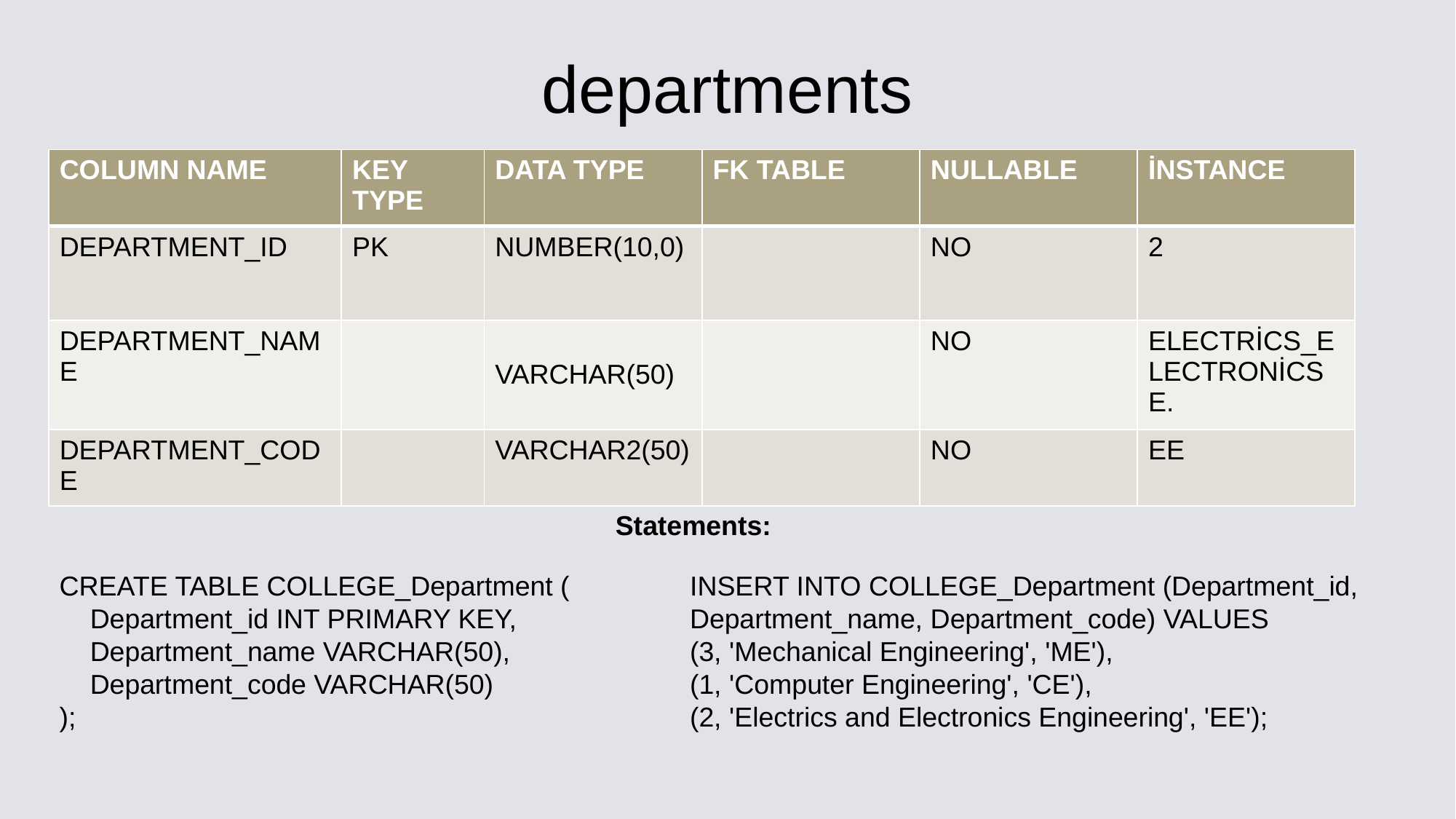

# departments
| COLUMN NAME | KEY TYPE | DATA TYPE | FK TABLE | NULLABLE | İNSTANCE |
| --- | --- | --- | --- | --- | --- |
| DEPARTMENT\_ID | PK | NUMBER(10,0) |  | NO | 2 |
| DEPARTMENT\_NAME |  | VARCHAR(50) |  | NO | ELECTRİCS\_ELECTRONİCS E. |
| DEPARTMENT\_CODE |  | VARCHAR2(50) |  | NO | EE |
DDL Statements:

CREATE TABLE COLLEGE_Department (
    Department_id INT PRIMARY KEY,
    Department_name VARCHAR(50),
    Department_code VARCHAR(50)
);
INSERT INTO COLLEGE_Department (Department_id, Department_name, Department_code) VALUES
(3, 'Mechanical Engineering', 'ME'),
(1, 'Computer Engineering', 'CE'),
(2, 'Electrics and Electronics Engineering', 'EE');